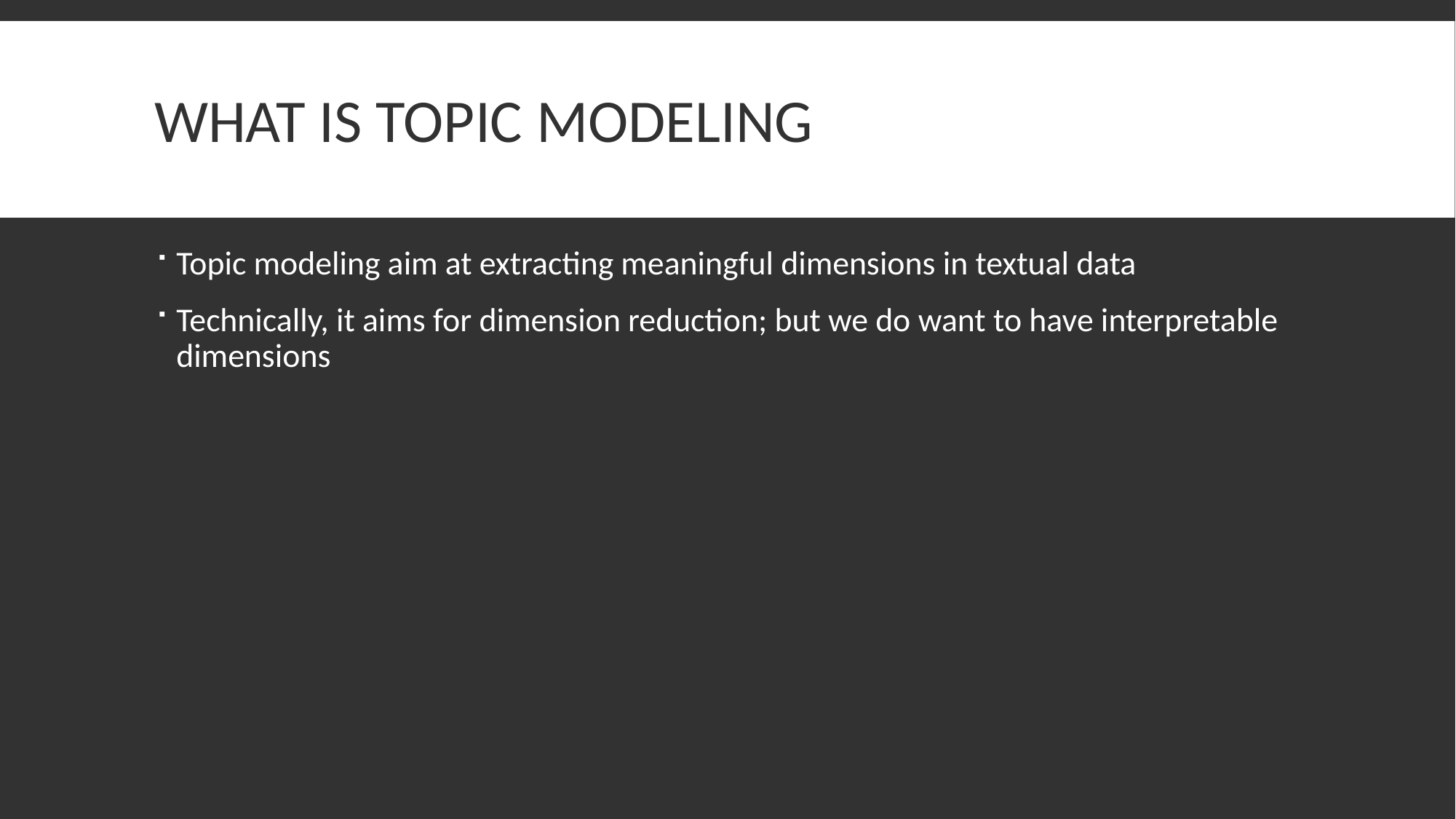

# What is Topic Modeling
Topic modeling aim at extracting meaningful dimensions in textual data
Technically, it aims for dimension reduction; but we do want to have interpretable dimensions